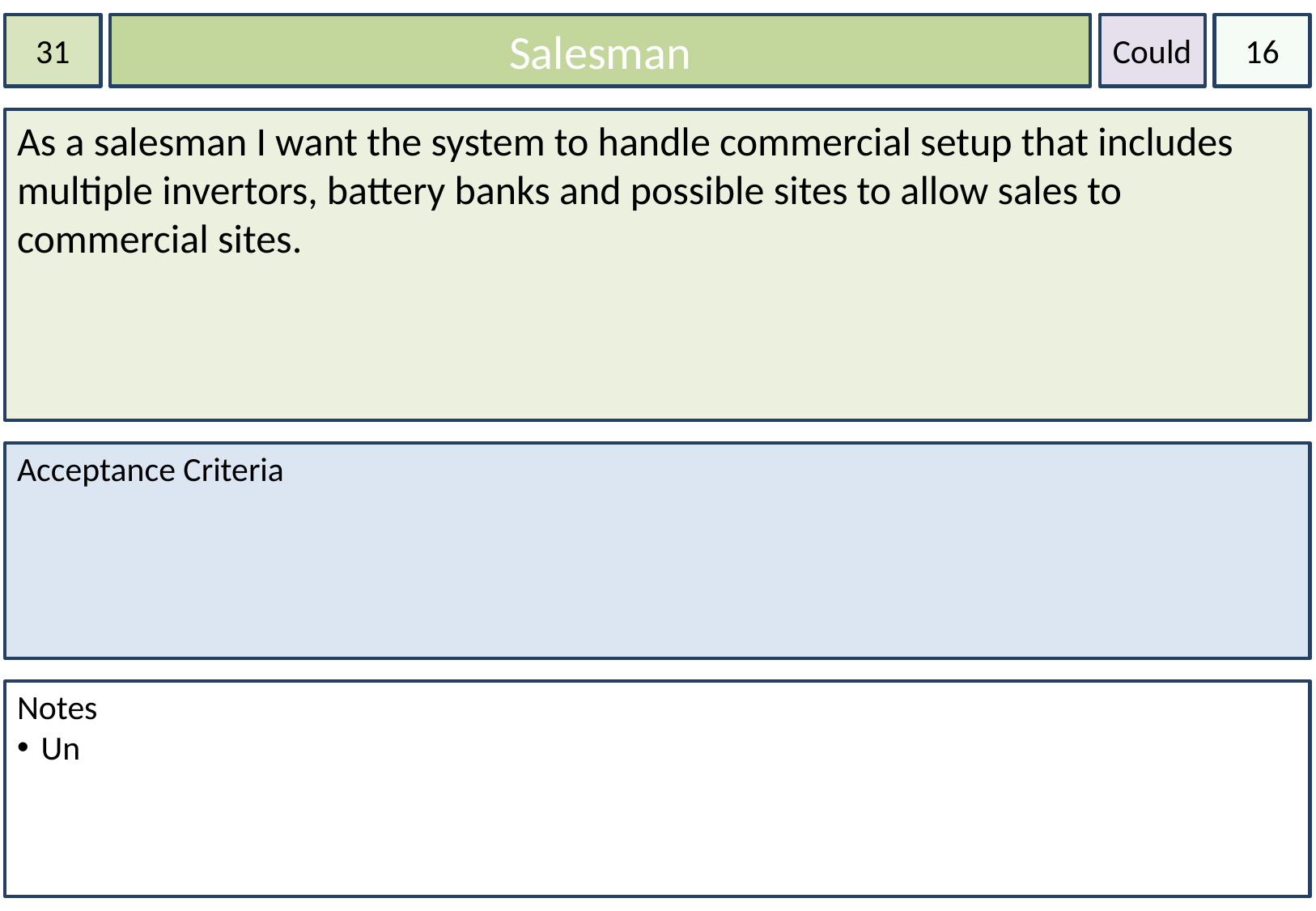

31
Salesman
Could
16
As a salesman I want the system to handle commercial setup that includes multiple invertors, battery banks and possible sites to allow sales to commercial sites.
Acceptance Criteria

Notes
Un